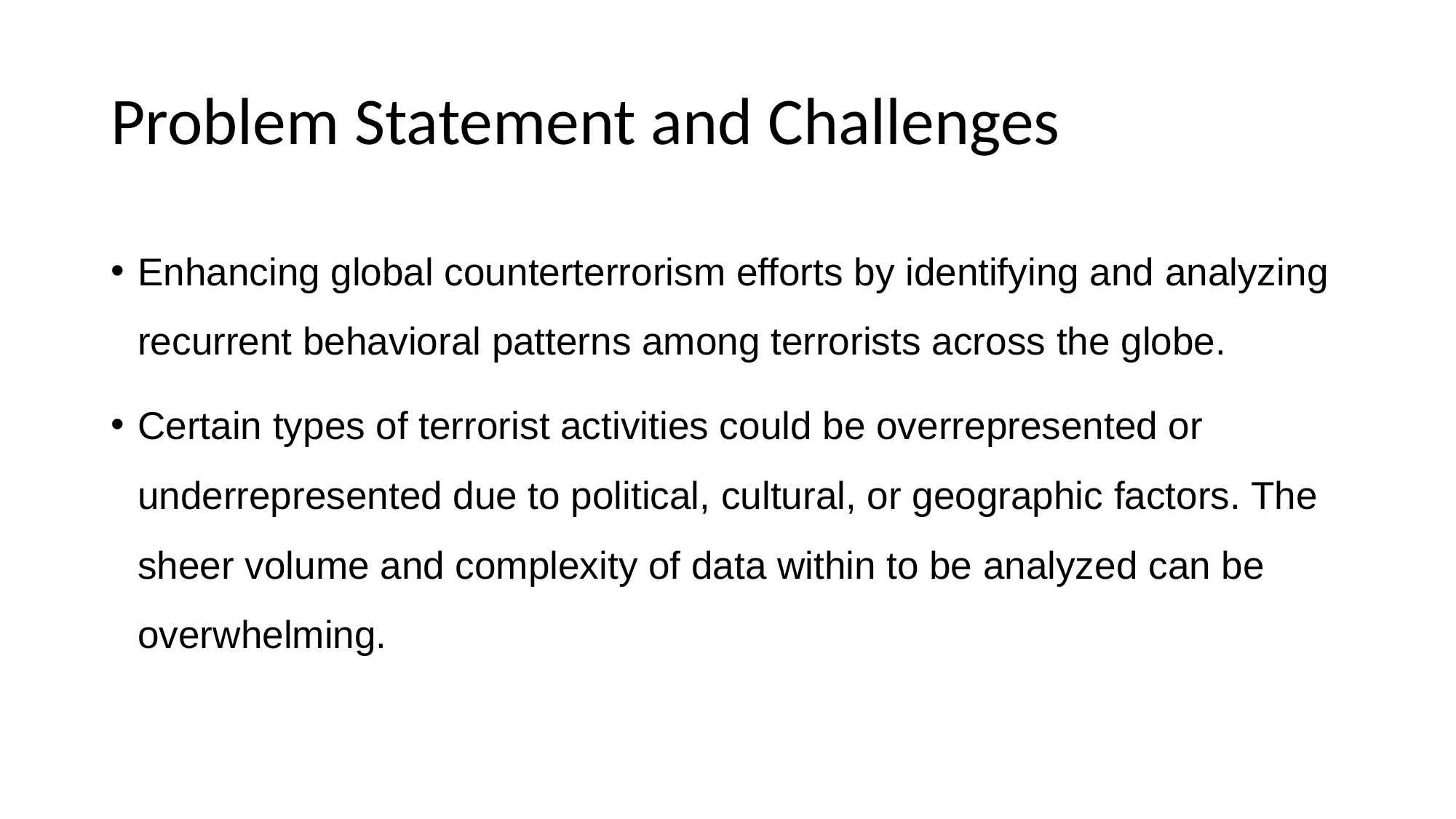

# Problem Statement and Challenges
Enhancing global counterterrorism efforts by identifying and analyzing recurrent behavioral patterns among terrorists across the globe.
Certain types of terrorist activities could be overrepresented or underrepresented due to political, cultural, or geographic factors. The sheer volume and complexity of data within to be analyzed can be overwhelming.